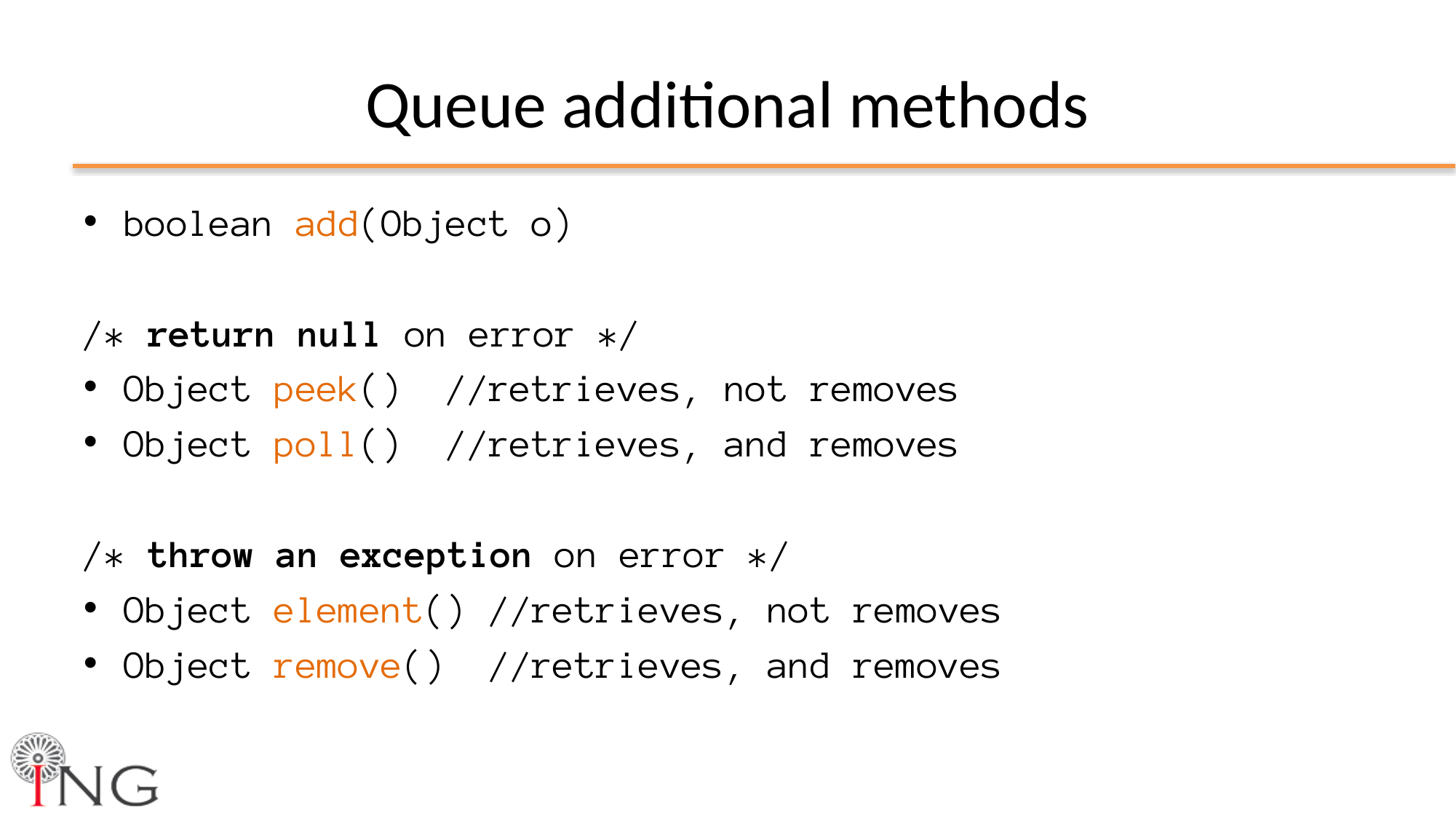

# Queue additional methods
boolean add(Object o)

/* return null on error */
Object peek()  //retrieves, not removes
Object poll()  //retrieves, and removes

/* throw an exception on error */
Object element() //retrieves, not removes
Object remove()  //retrieves, and removes